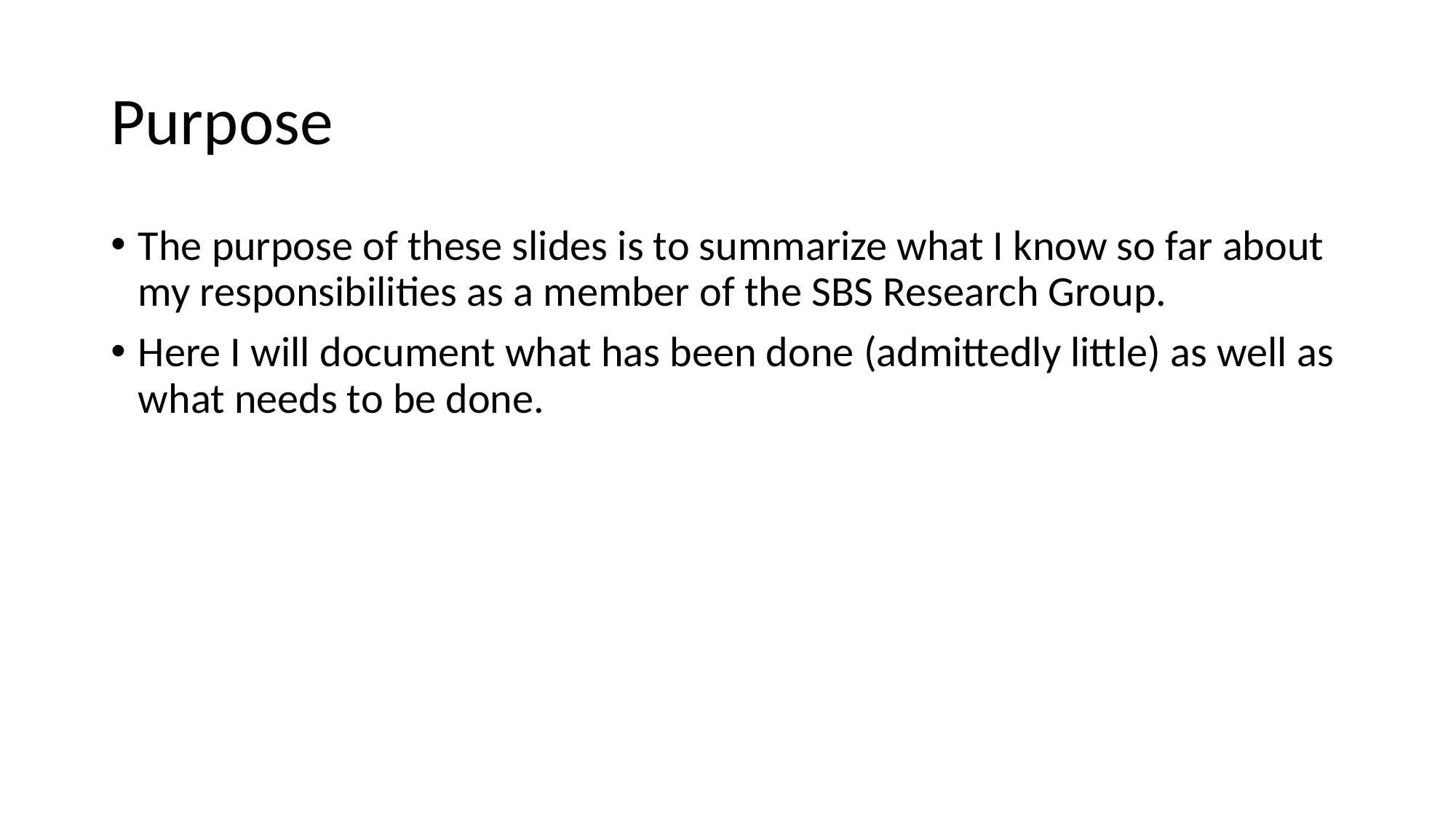

# Purpose
The purpose of these slides is to summarize what I know so far about my responsibilities as a member of the SBS Research Group.
Here I will document what has been done (admittedly little) as well as what needs to be done.